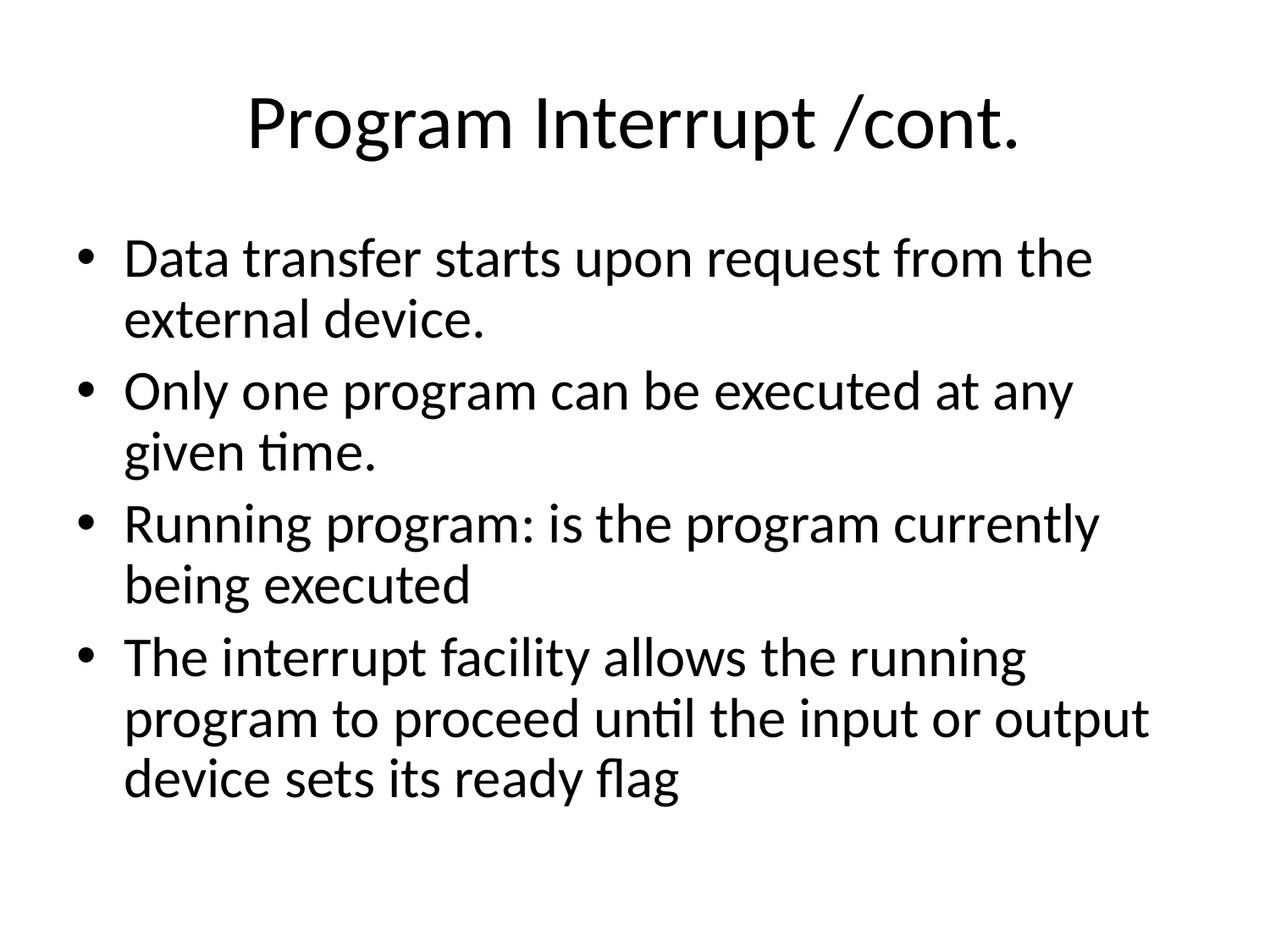

# Program Interrupt /cont.
Data transfer starts upon request from the external device.
Only one program can be executed at any given time.
Running program: is the program currently being executed
The interrupt facility allows the running program to proceed until the input or output device sets its ready flag